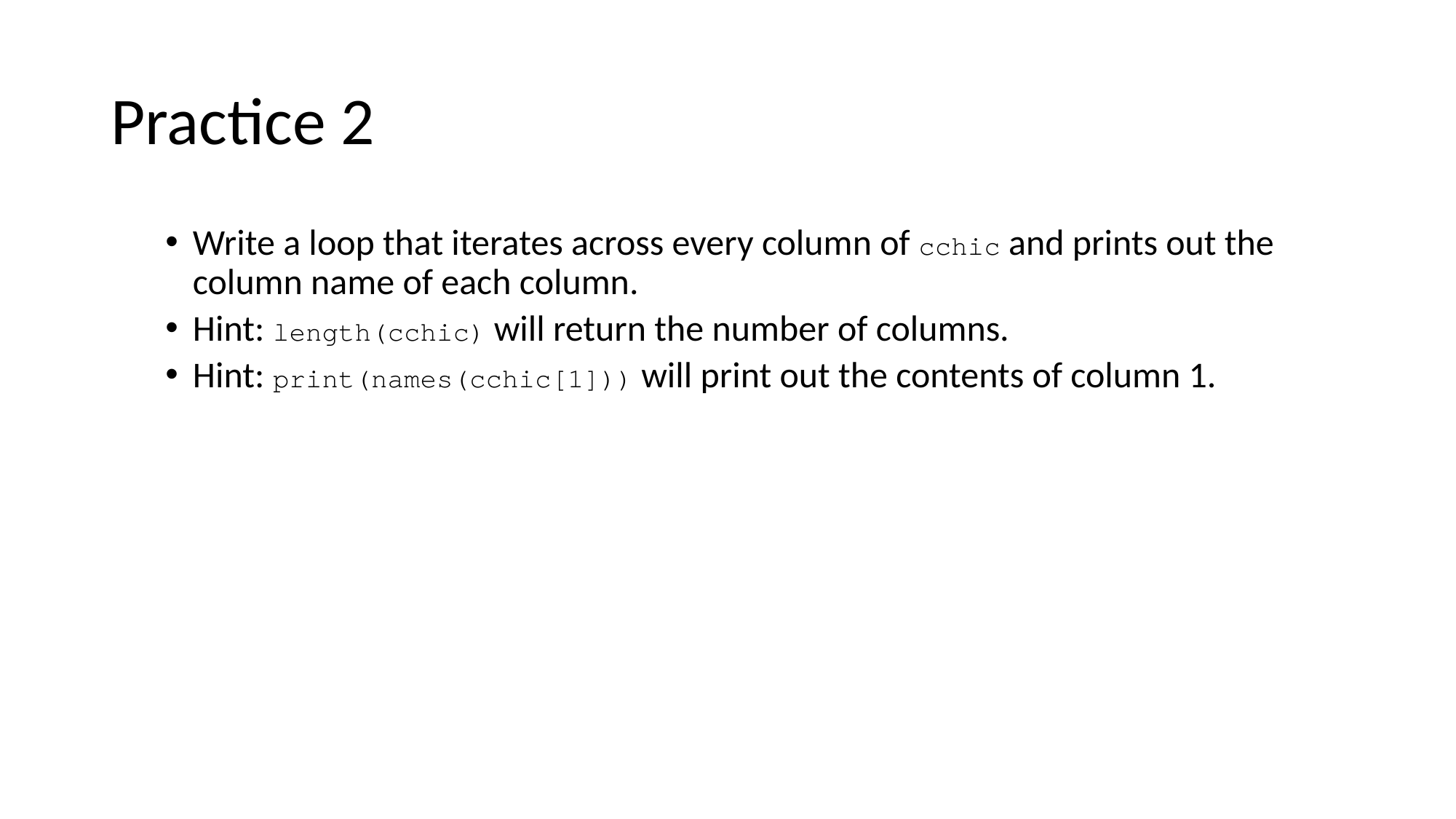

# Practice 2
Write a loop that iterates across every column of cchic and prints out the column name of each column.
Hint: length(cchic) will return the number of columns.
Hint: print(names(cchic[1])) will print out the contents of column 1.